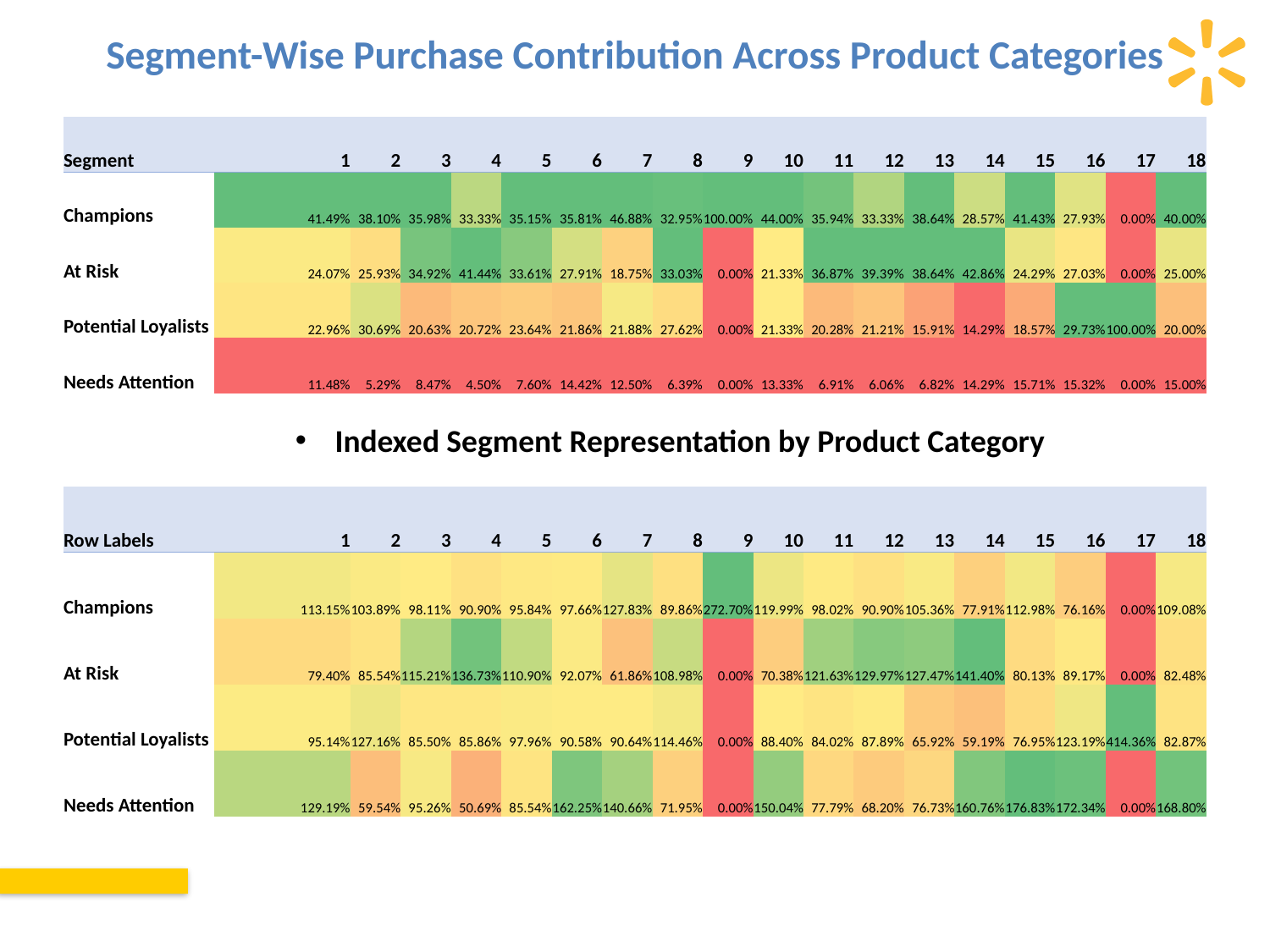

# Segment-Wise Purchase Contribution Across Product Categories
| Segment | 1 | 2 | 3 | 4 | 5 | 6 | 7 | 8 | 9 | 10 | 11 | 12 | 13 | 14 | 15 | 16 | 17 | 18 |
| --- | --- | --- | --- | --- | --- | --- | --- | --- | --- | --- | --- | --- | --- | --- | --- | --- | --- | --- |
| Champions | 41.49% | 38.10% | 35.98% | 33.33% | 35.15% | 35.81% | 46.88% | 32.95% | 100.00% | 44.00% | 35.94% | 33.33% | 38.64% | 28.57% | 41.43% | 27.93% | 0.00% | 40.00% |
| At Risk | 24.07% | 25.93% | 34.92% | 41.44% | 33.61% | 27.91% | 18.75% | 33.03% | 0.00% | 21.33% | 36.87% | 39.39% | 38.64% | 42.86% | 24.29% | 27.03% | 0.00% | 25.00% |
| Potential Loyalists | 22.96% | 30.69% | 20.63% | 20.72% | 23.64% | 21.86% | 21.88% | 27.62% | 0.00% | 21.33% | 20.28% | 21.21% | 15.91% | 14.29% | 18.57% | 29.73% | 100.00% | 20.00% |
| Needs Attention | 11.48% | 5.29% | 8.47% | 4.50% | 7.60% | 14.42% | 12.50% | 6.39% | 0.00% | 13.33% | 6.91% | 6.06% | 6.82% | 14.29% | 15.71% | 15.32% | 0.00% | 15.00% |
Indexed Segment Representation by Product Category
| Row Labels | 1 | 2 | 3 | 4 | 5 | 6 | 7 | 8 | 9 | 10 | 11 | 12 | 13 | 14 | 15 | 16 | 17 | 18 |
| --- | --- | --- | --- | --- | --- | --- | --- | --- | --- | --- | --- | --- | --- | --- | --- | --- | --- | --- |
| Champions | 113.15% | 103.89% | 98.11% | 90.90% | 95.84% | 97.66% | 127.83% | 89.86% | 272.70% | 119.99% | 98.02% | 90.90% | 105.36% | 77.91% | 112.98% | 76.16% | 0.00% | 109.08% |
| At Risk | 79.40% | 85.54% | 115.21% | 136.73% | 110.90% | 92.07% | 61.86% | 108.98% | 0.00% | 70.38% | 121.63% | 129.97% | 127.47% | 141.40% | 80.13% | 89.17% | 0.00% | 82.48% |
| Potential Loyalists | 95.14% | 127.16% | 85.50% | 85.86% | 97.96% | 90.58% | 90.64% | 114.46% | 0.00% | 88.40% | 84.02% | 87.89% | 65.92% | 59.19% | 76.95% | 123.19% | 414.36% | 82.87% |
| Needs Attention | 129.19% | 59.54% | 95.26% | 50.69% | 85.54% | 162.25% | 140.66% | 71.95% | 0.00% | 150.04% | 77.79% | 68.20% | 76.73% | 160.76% | 176.83% | 172.34% | 0.00% | 168.80% |